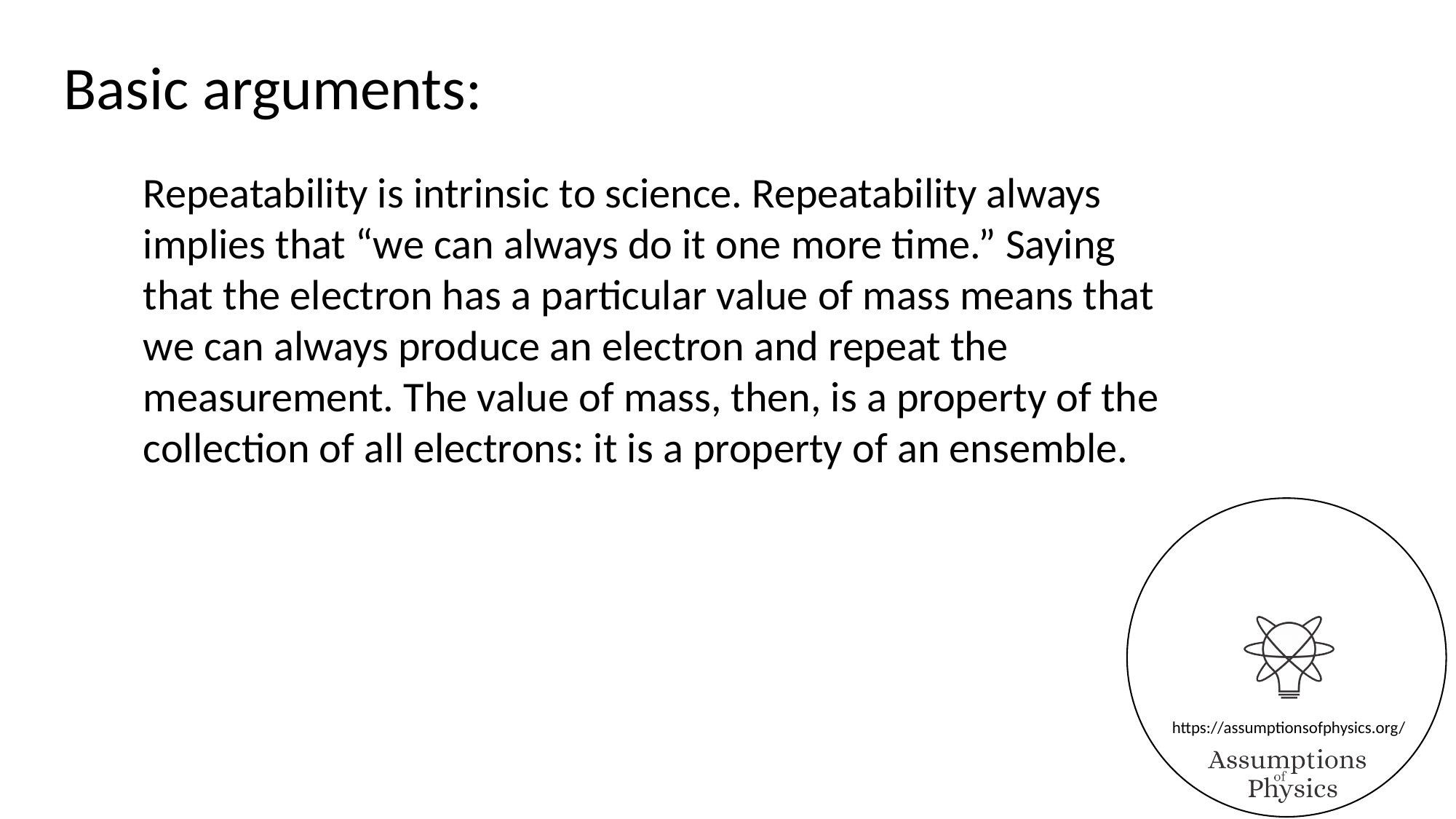

Basic arguments:
Repeatability is intrinsic to science. Repeatability always implies that “we can always do it one more time.” Saying that the electron has a particular value of mass means that we can always produce an electron and repeat the measurement. The value of mass, then, is a property of the collection of all electrons: it is a property of an ensemble.